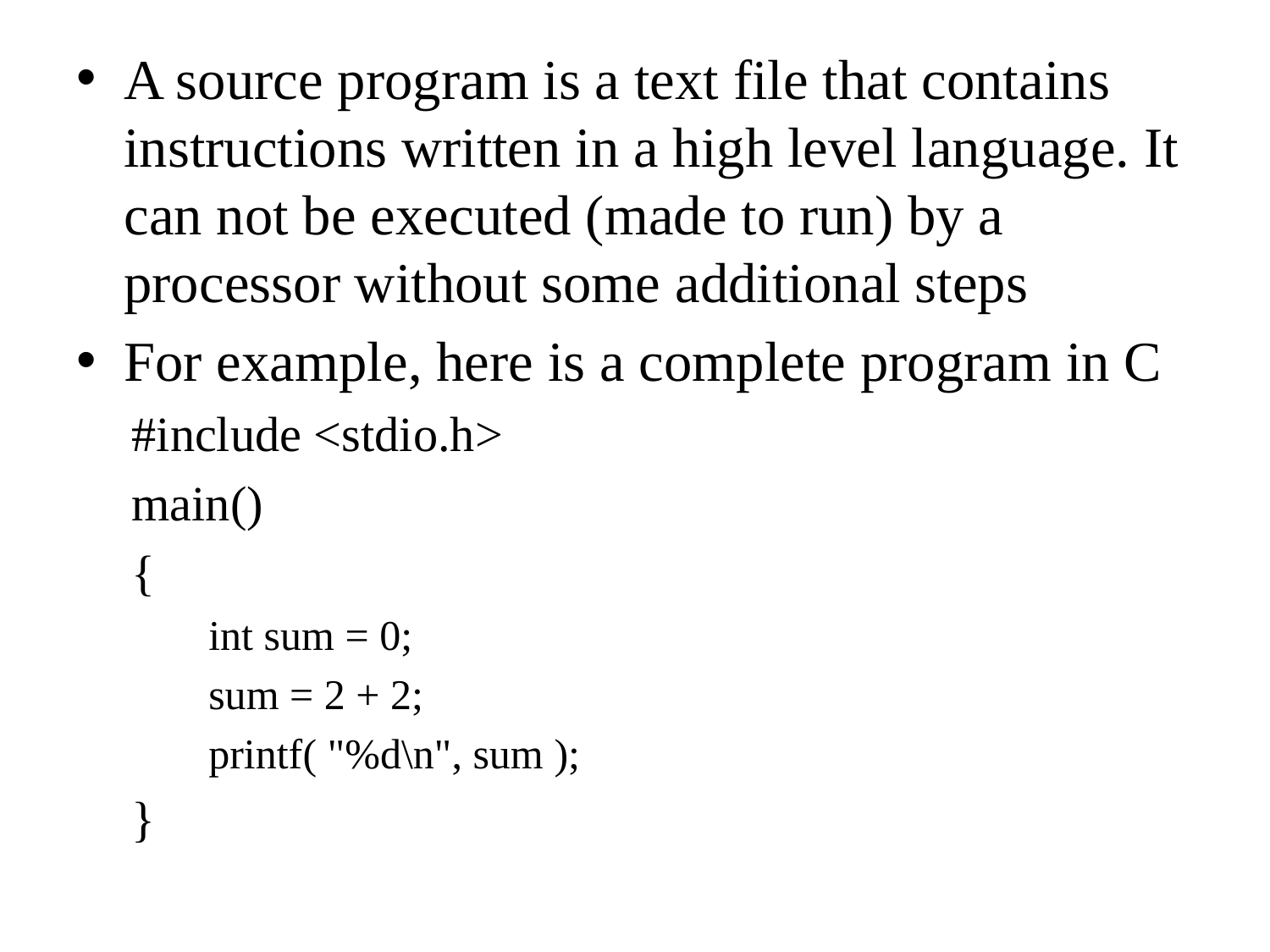

A source program is a text file that contains instructions written in a high level language. It can not be executed (made to run) by a processor without some additional steps
For example, here is a complete program in C
#include <stdio.h>
main()
{
  int sum = 0;
  sum = 2 + 2;
  printf( "%d\n", sum );
}